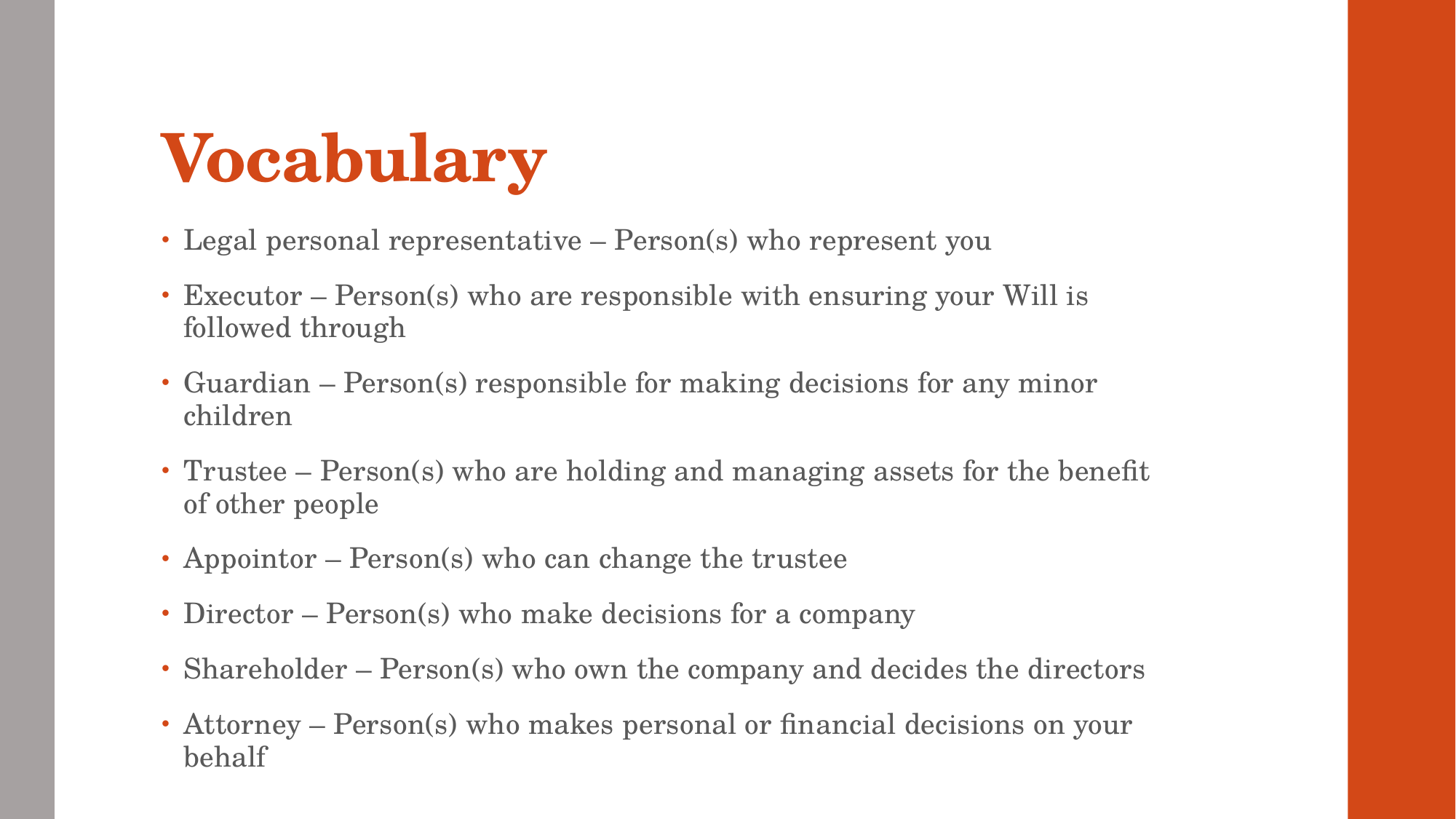

# Vocabulary
Legal personal representative – Person(s) who represent you
Executor – Person(s) who are responsible with ensuring your Will is followed through
Guardian – Person(s) responsible for making decisions for any minor children
Trustee – Person(s) who are holding and managing assets for the benefit of other people
Appointor – Person(s) who can change the trustee
Director – Person(s) who make decisions for a company
Shareholder – Person(s) who own the company and decides the directors
Attorney – Person(s) who makes personal or financial decisions on your behalf